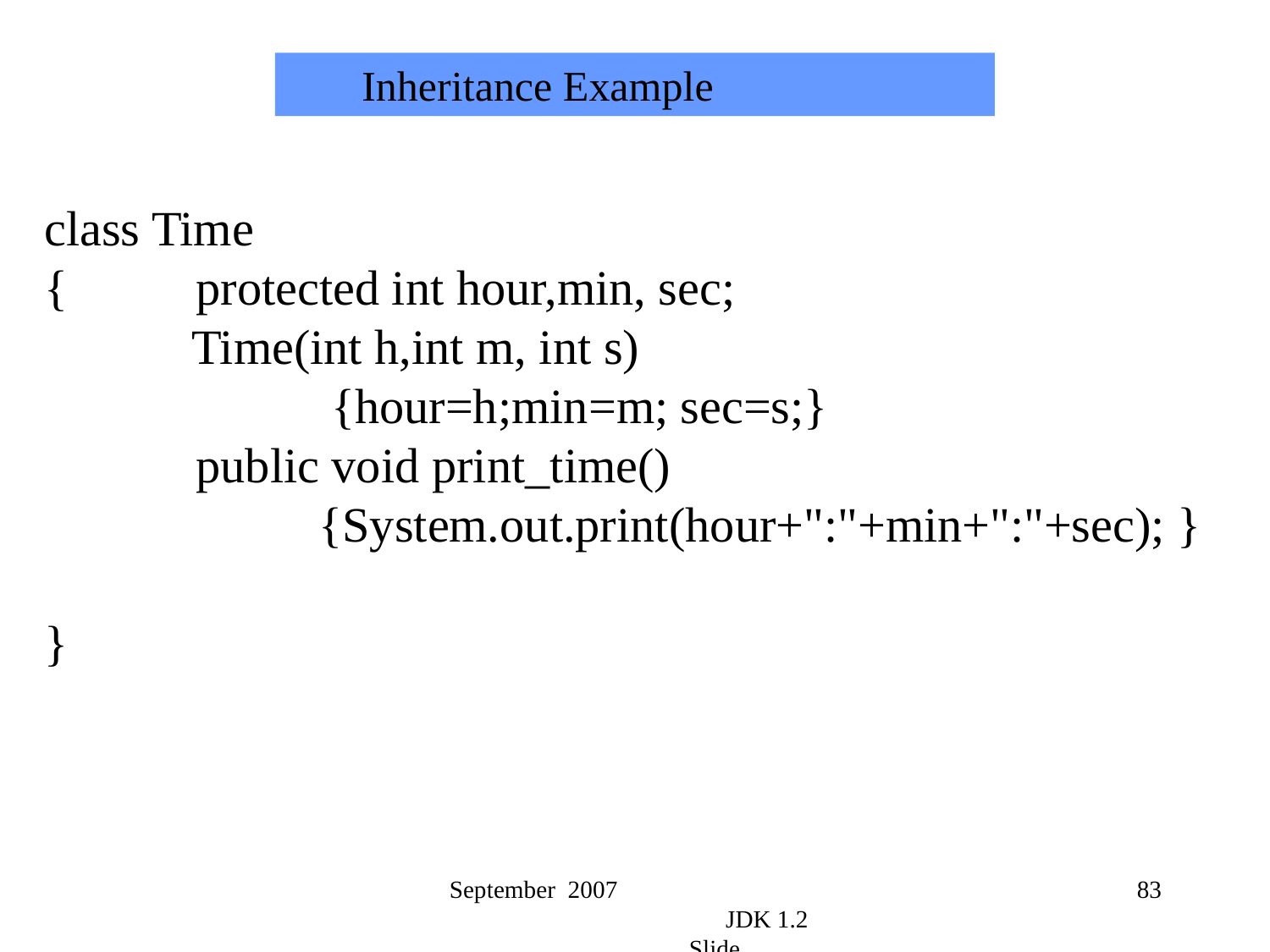

Inheritance Example
class Time
{	  protected int hour,min, sec;
            Time(int h,int m, int s)
	             {hour=h;min=m; sec=s;}
	  public void print_time()
	            {System.out.print(hour+":"+min+":"+sec); }

}
September  2007                                                                               JDK 1.2                              Slide
83